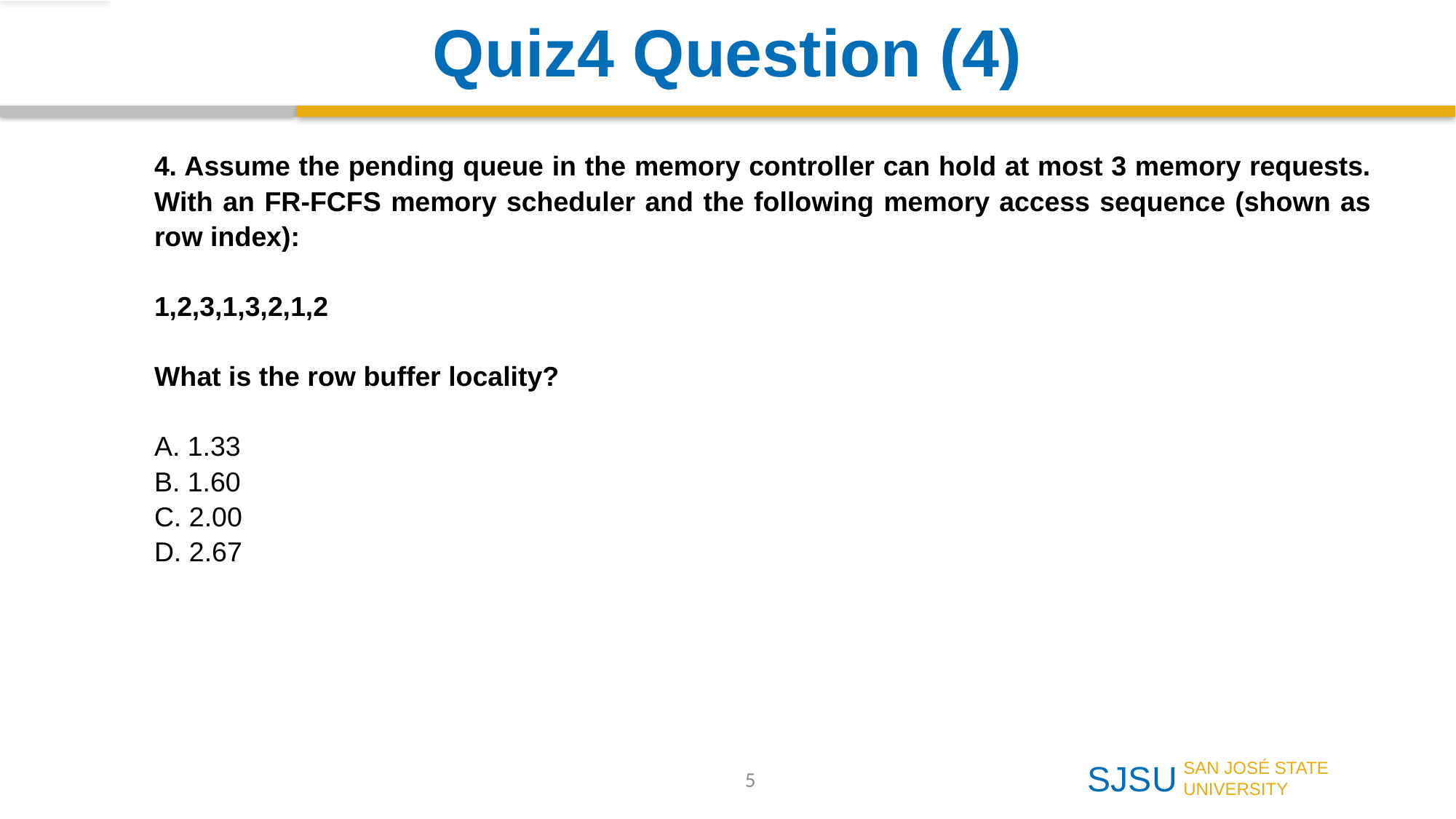

# Quiz4 Question (4)
4. Assume the pending queue in the memory controller can hold at most 3 memory requests. With an FR-FCFS memory scheduler and the following memory access sequence (shown as row index):

1,2,3,1,3,2,1,2

What is the row buffer locality?

A. 1.33
B. 1.60
C. 2.00
D. 2.67
5